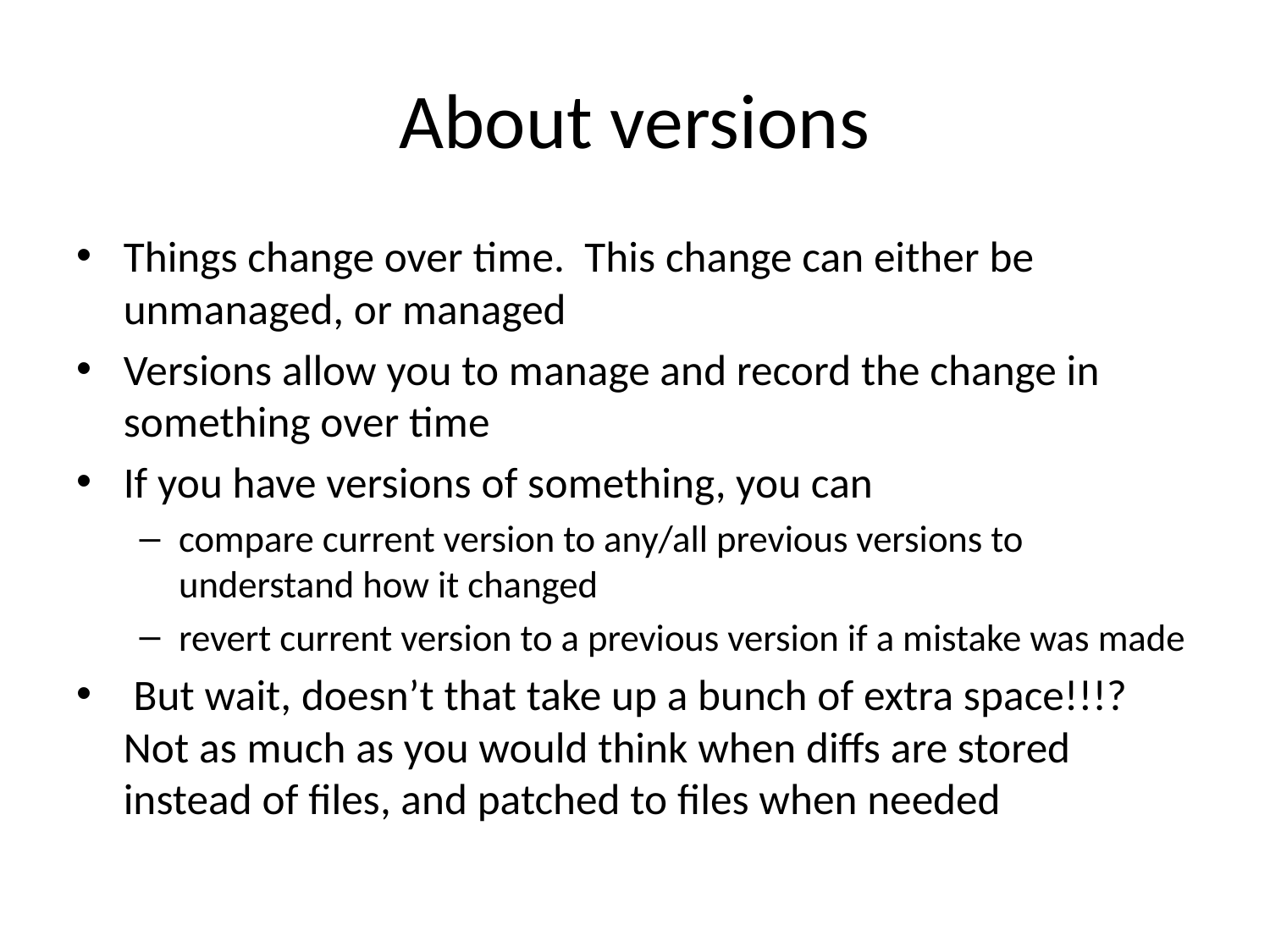

# About versions
Things change over time.  This change can either be unmanaged, or managed
Versions allow you to manage and record the change in something over time
If you have versions of something, you can
compare current version to any/all previous versions to understand how it changed
revert current version to a previous version if a mistake was made
 But wait, doesn’t that take up a bunch of extra space!!!?  Not as much as you would think when diffs are stored instead of files, and patched to files when needed